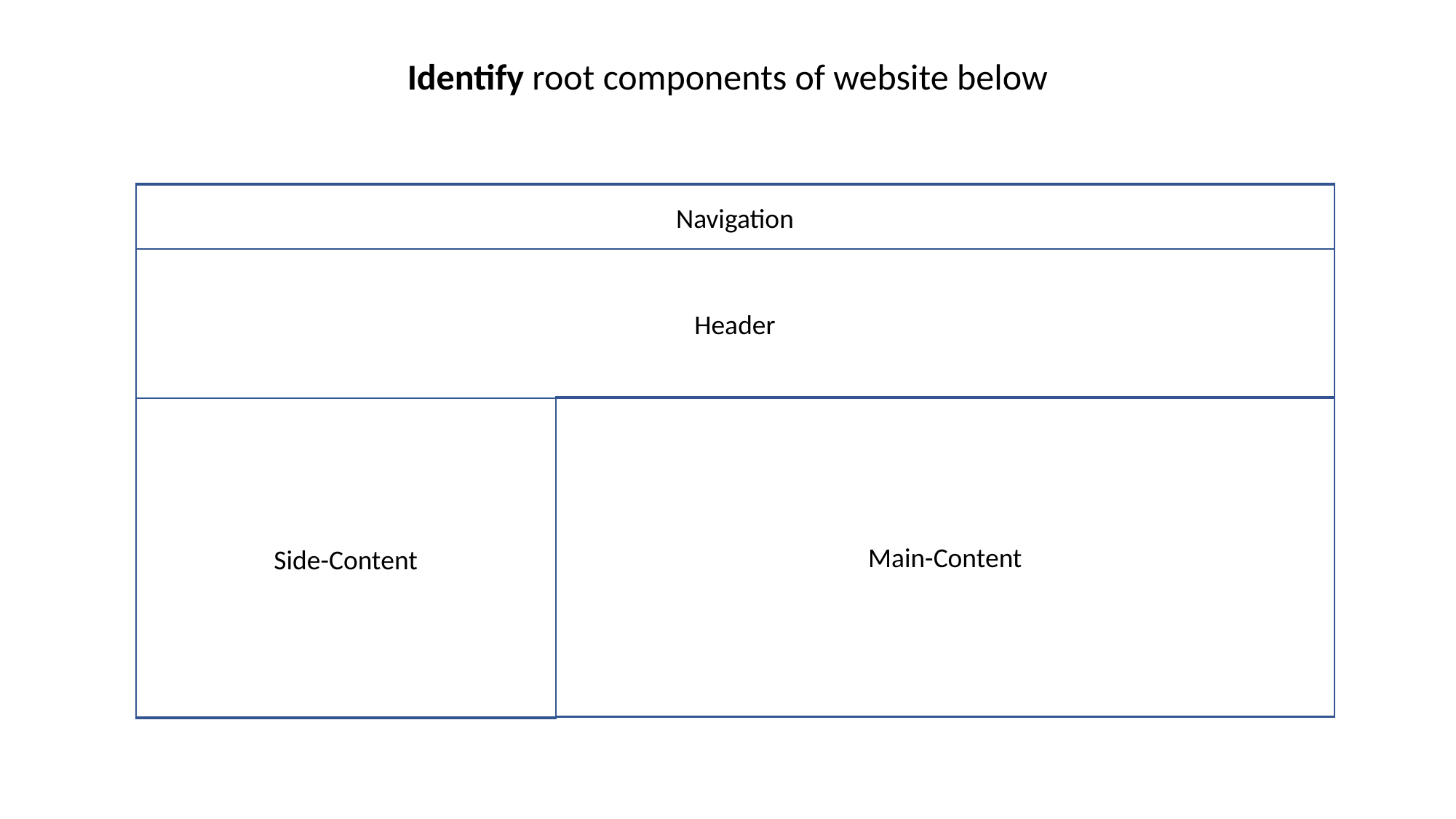

Identify root components of website below

Navigation
Header
Main-Content
Side-Content